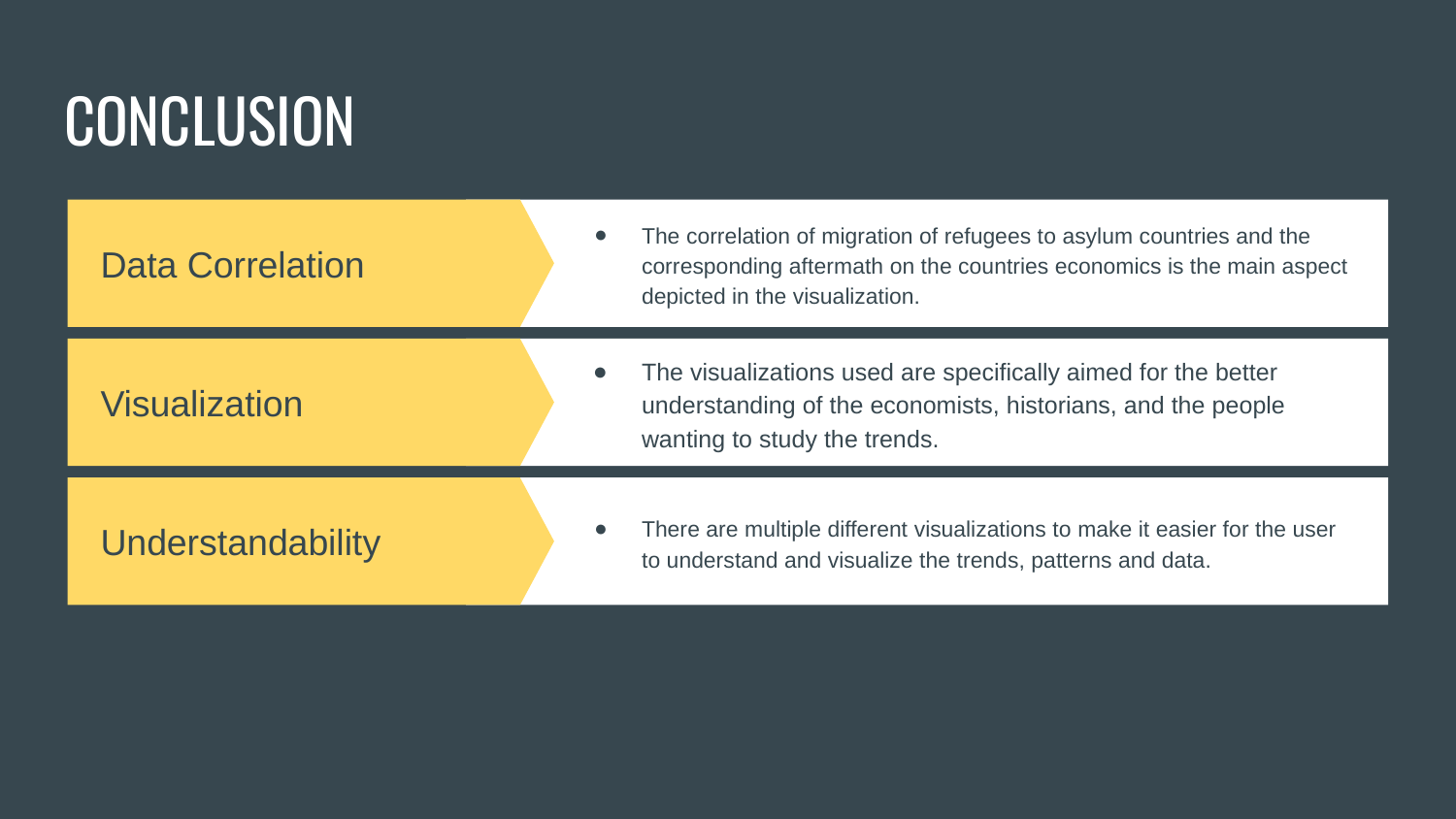

# CONCLUSION

The correlation of migration of refugees to asylum countries and the corresponding aftermath on the countries economics is the main aspect depicted in the visualization.
Data Correlation

Visualization
The visualizations used are specifically aimed for the better understanding of the economists, historians, and the people wanting to study the trends.
Understandability

There are multiple different visualizations to make it easier for the user to understand and visualize the trends, patterns and data.